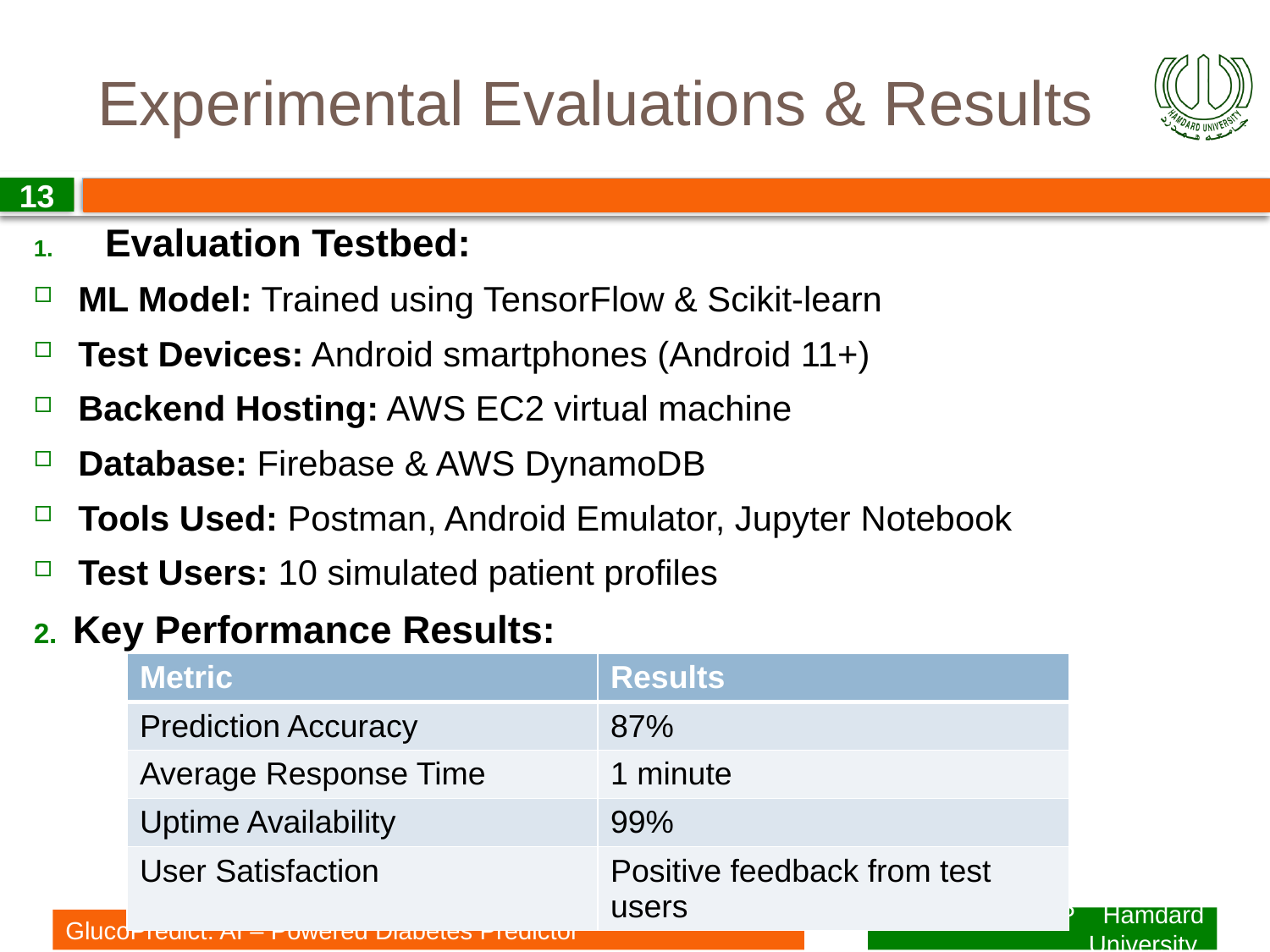

# Experimental Evaluations & Results
13
Evaluation Testbed:
ML Model: Trained using TensorFlow & Scikit-learn
Test Devices: Android smartphones (Android 11+)
Backend Hosting: AWS EC2 virtual machine
Database: Firebase & AWS DynamoDB
Tools Used: Postman, Android Emulator, Jupyter Notebook
Test Users: 10 simulated patient profiles
2.  Key Performance Results:

| Metric | Results |
| --- | --- |
| Prediction Accuracy | 87% |
| Average Response Time | 1 minute |
| Uptime Availability | 99% |
| User Satisfaction | Positive feedback from test users |
SE-FYP    Hamdard University
GlucoPredict: AI – Powered Diabetes Predictor